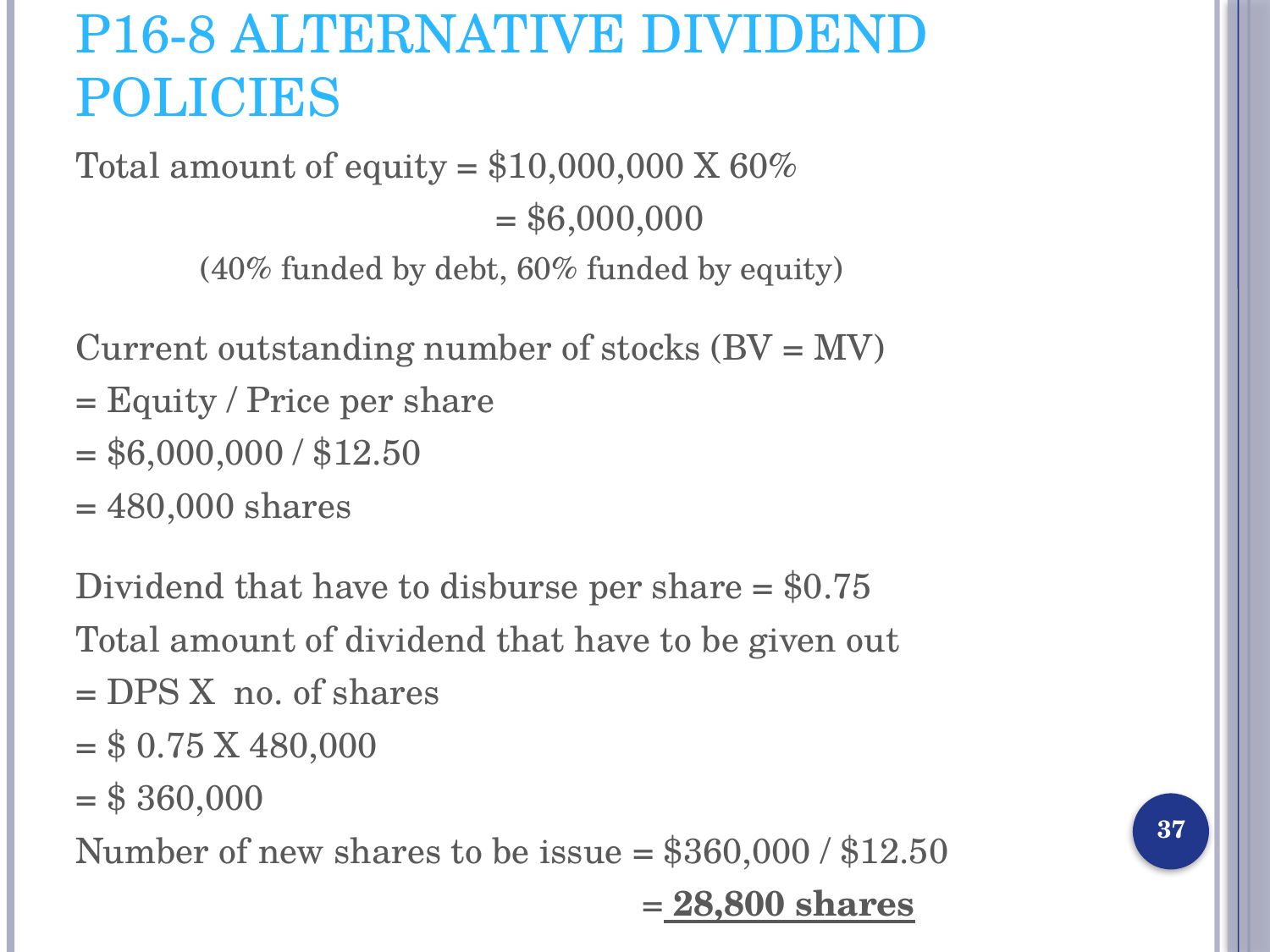

# P16-8 Alternative dividend policies
Total amount of equity = $10,000,000 X 60%
			    = $6,000,000
              (40% funded by debt, 60% funded by equity)

Current outstanding number of stocks (BV = MV)
= Equity / Price per share
= $6,000,000 / $12.50
= 480,000 shares

Dividend that have to disburse per share = $0.75
Total amount of dividend that have to be given out
= DPS X  no. of shares
= $ 0.75 X 480,000
= $ 360,000
Number of new shares to be issue = $360,000 / $12.50
				      = 28,800 shares

37